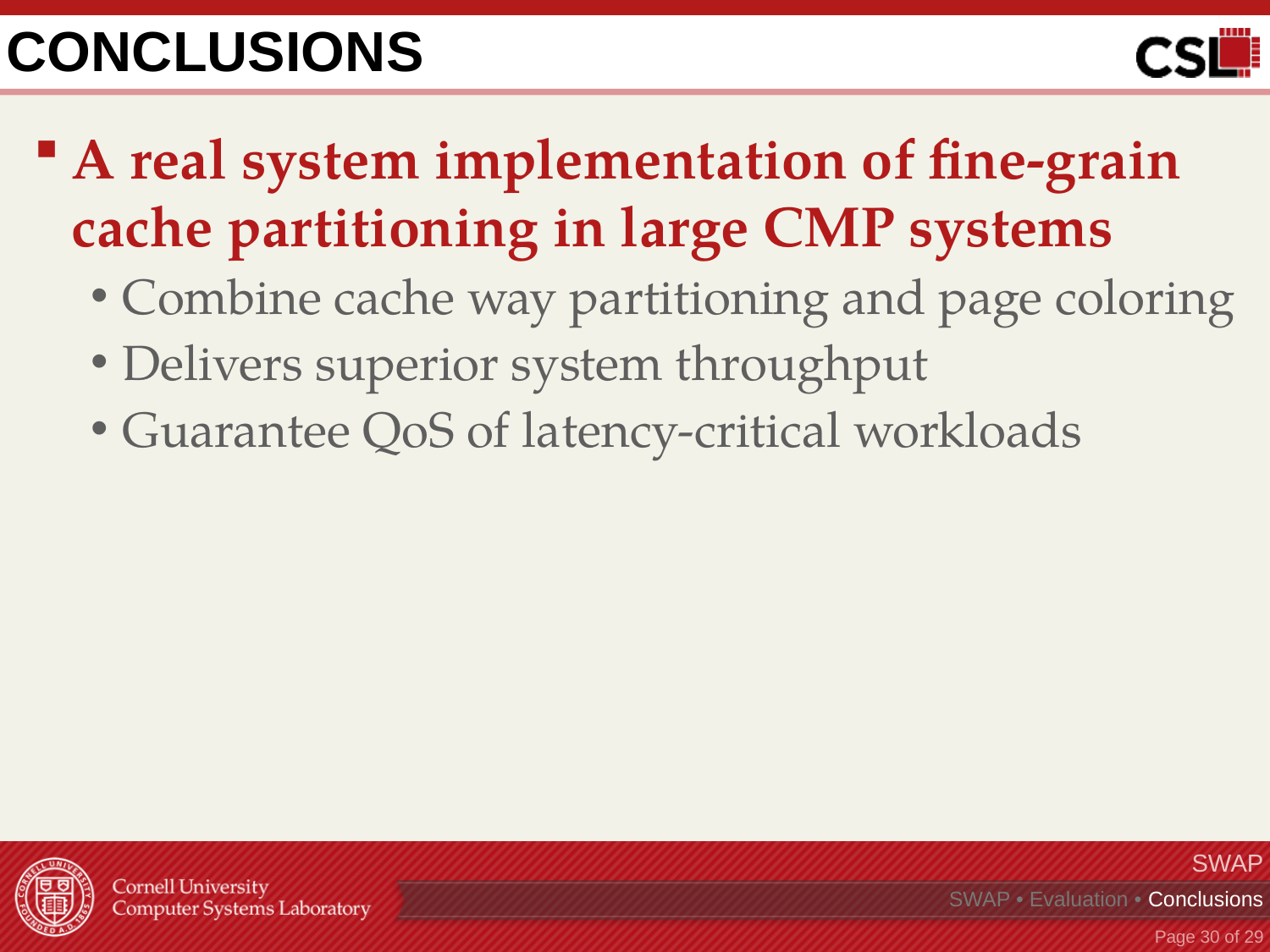

# Conclusions
A real system implementation of fine-grain cache partitioning in large CMP systems
Combine cache way partitioning and page coloring
Delivers superior system throughput
Guarantee QoS of latency-critical workloads
SWAP
SWAP • Evaluation • Conclusions
Page 30 of 29